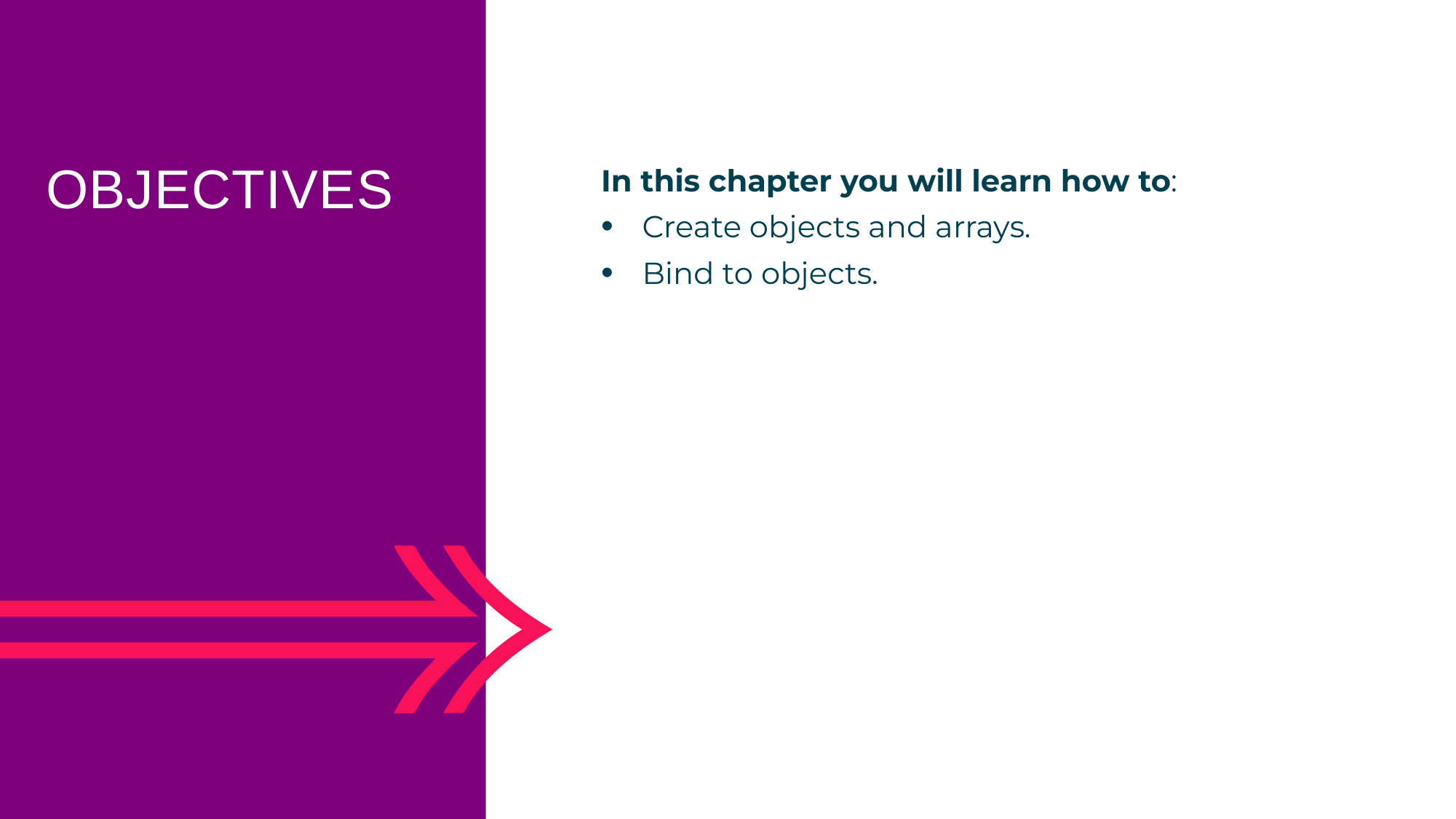

Objectives
In this chapter you will learn how to:
Create objects and arrays.
Bind to objects.